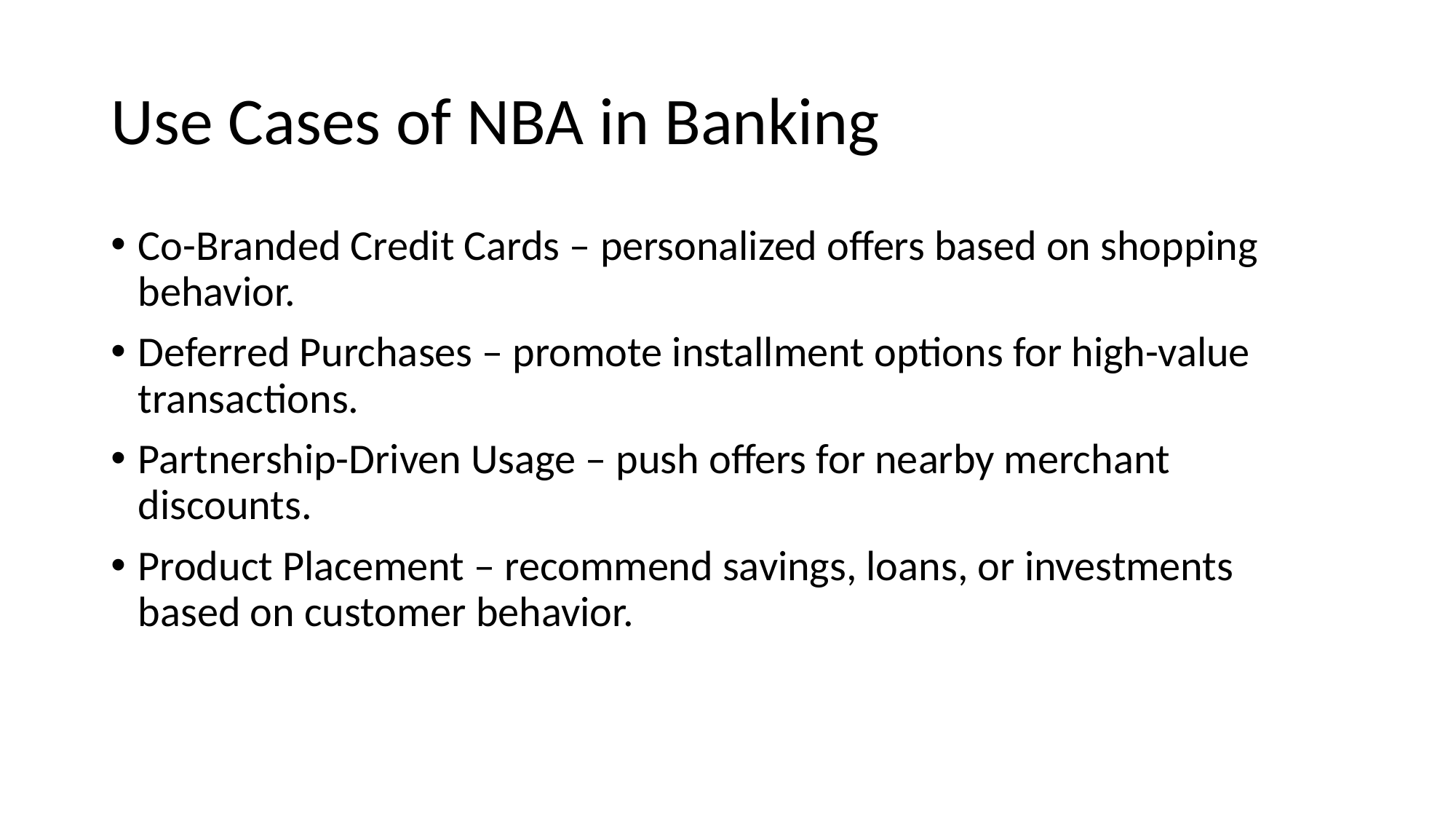

# Use Cases of NBA in Banking
Co-Branded Credit Cards – personalized offers based on shopping behavior.
Deferred Purchases – promote installment options for high-value transactions.
Partnership-Driven Usage – push offers for nearby merchant discounts.
Product Placement – recommend savings, loans, or investments based on customer behavior.